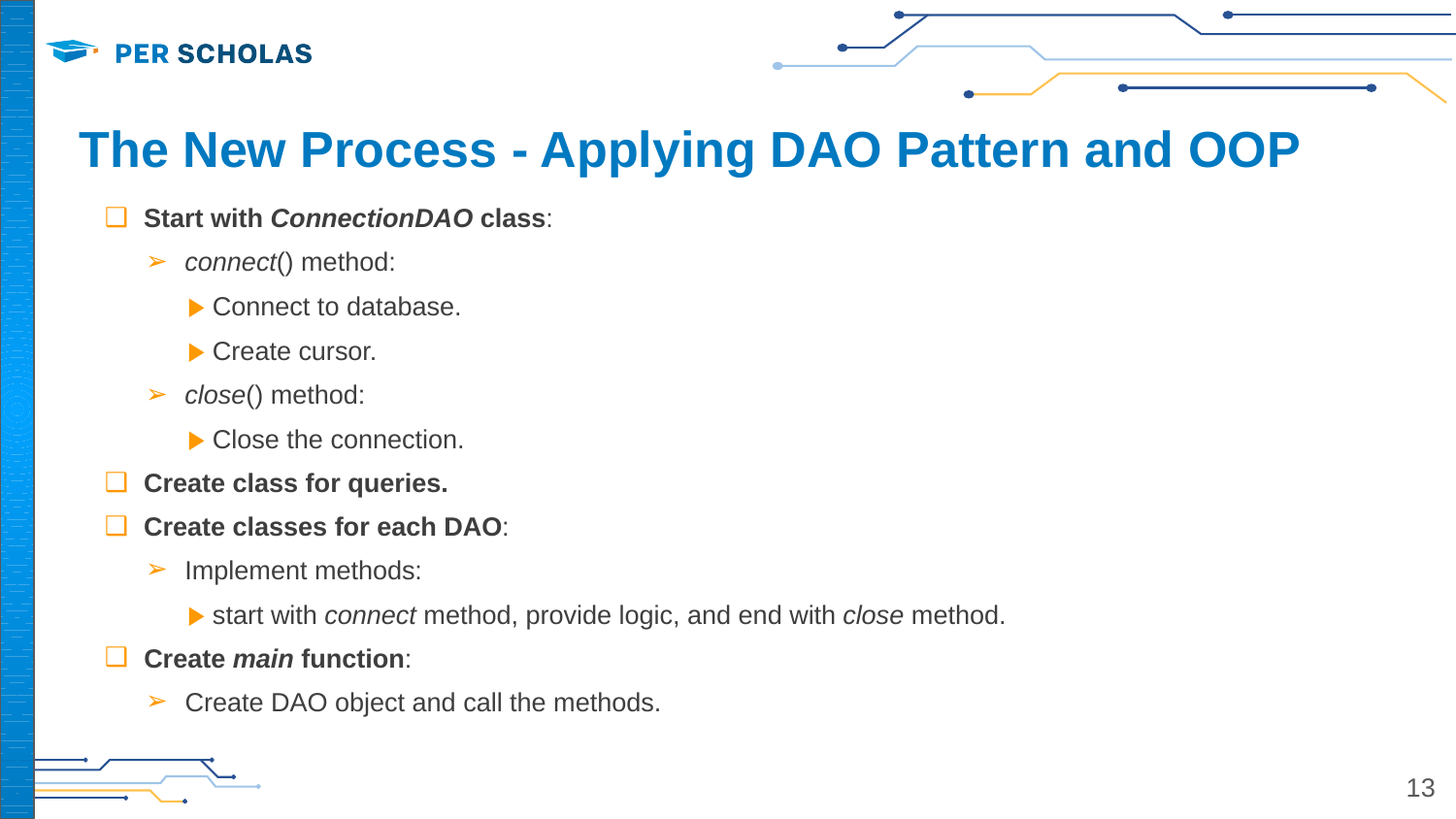

# The New Process - Applying DAO Pattern and OOP
Start with ConnectionDAO class:
connect() method:
▶ Connect to database.
▶ Create cursor.
close() method:
▶ Close the connection.
Create class for queries.
Create classes for each DAO:
Implement methods:
▶ start with connect method, provide logic, and end with close method.
Create main function:
Create DAO object and call the methods.
13